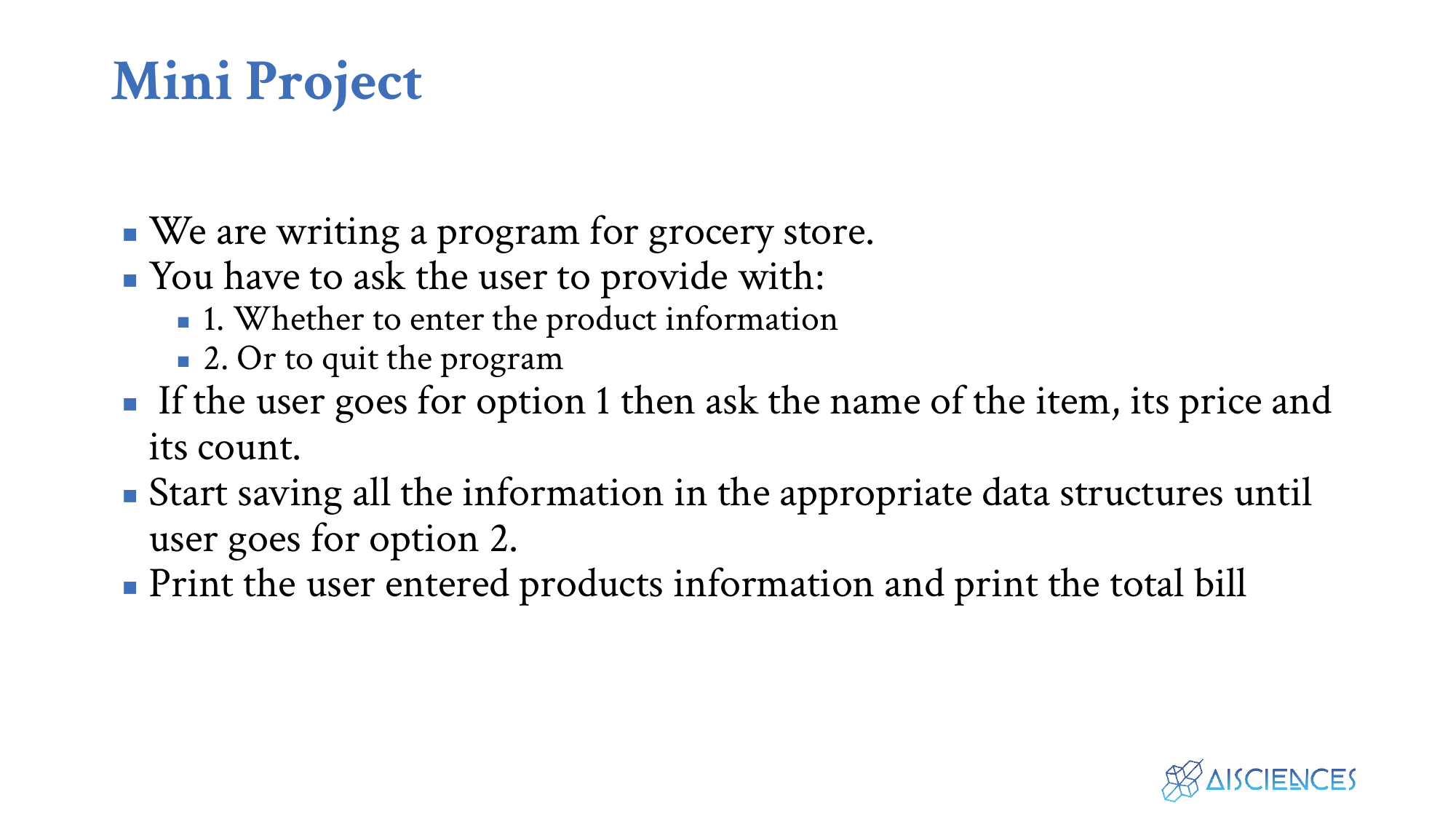

# Mini Project
We are writing a program for grocery store.
You have to ask the user to provide with:
1. Whether to enter the product information
2. Or to quit the program
 If the user goes for option 1 then ask the name of the item, its price and its count.
Start saving all the information in the appropriate data structures until user goes for option 2.
Print the user entered products information and print the total bill